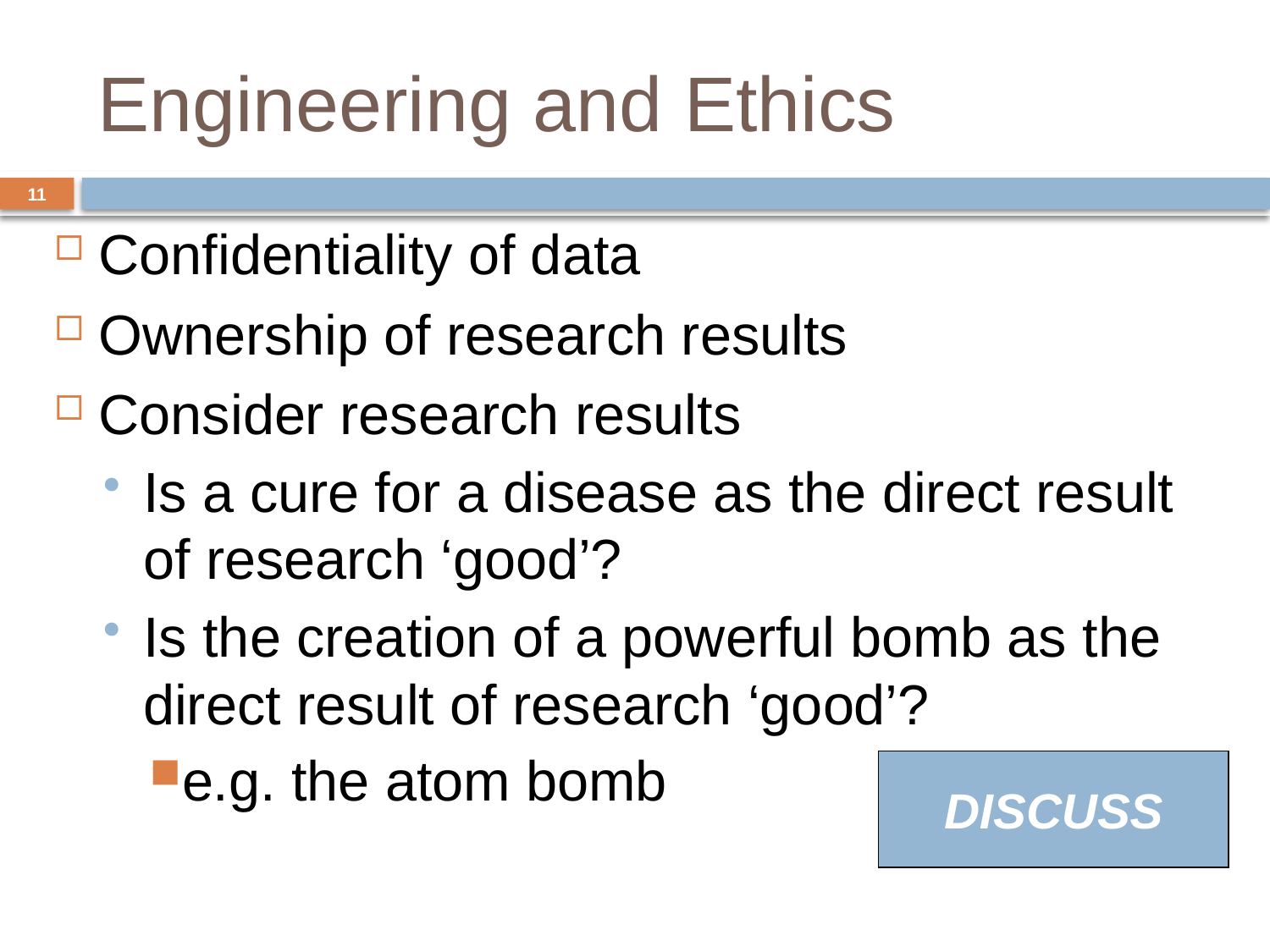

# Engineering and Ethics
11
Confidentiality of data
Ownership of research results
Consider research results
Is a cure for a disease as the direct result of research ‘good’?
Is the creation of a powerful bomb as the direct result of research ‘good’?
e.g. the atom bomb

DISCUSS